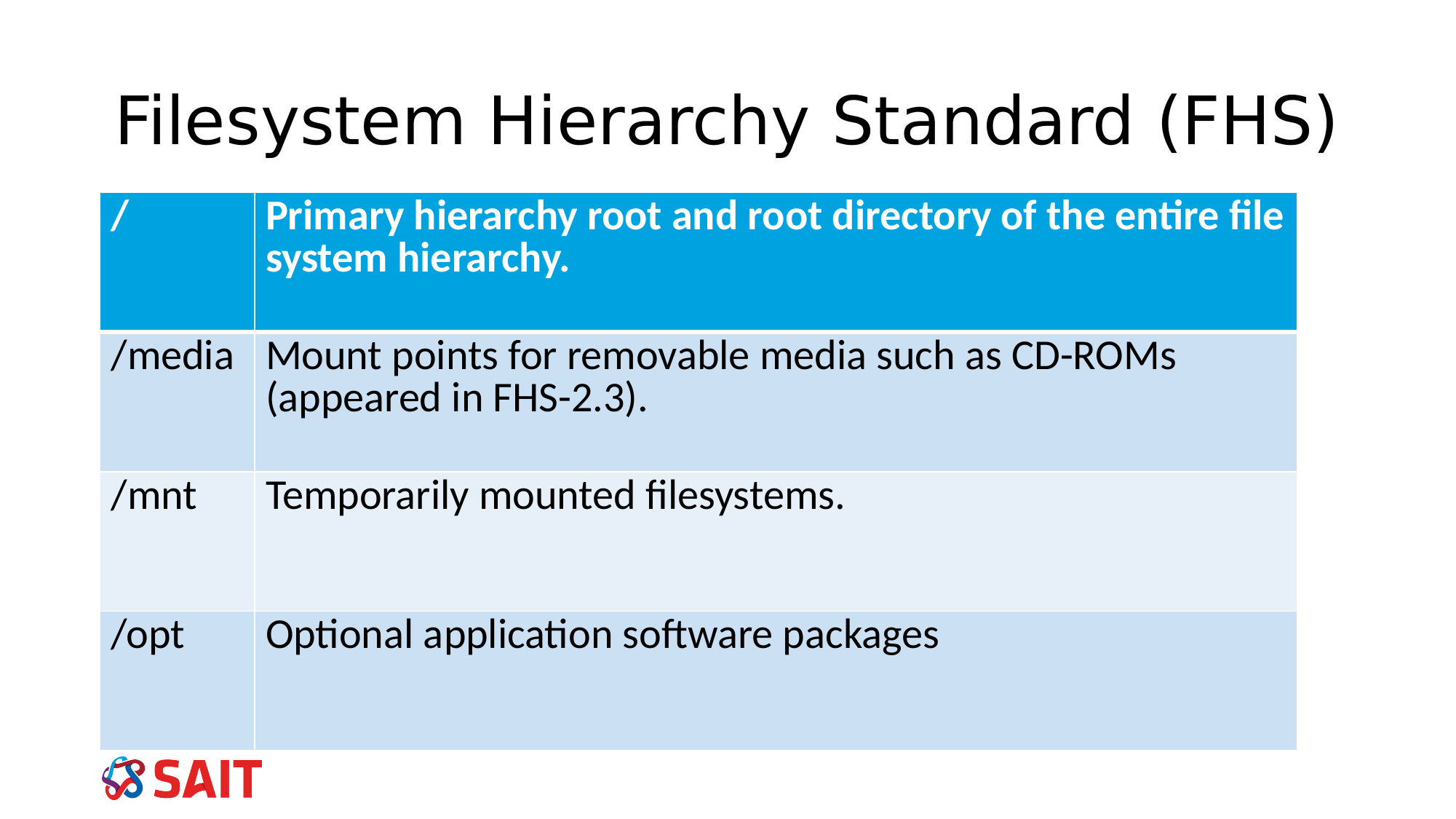

# Filesystem Hierarchy Standard (FHS)
| / | Primary hierarchy root and root directory of the entire file system hierarchy. |
| --- | --- |
| /media | Mount points for removable media such as CD-ROMs (appeared in FHS-2.3). |
| /mnt | Temporarily mounted filesystems. |
| /opt | Optional application software packages |